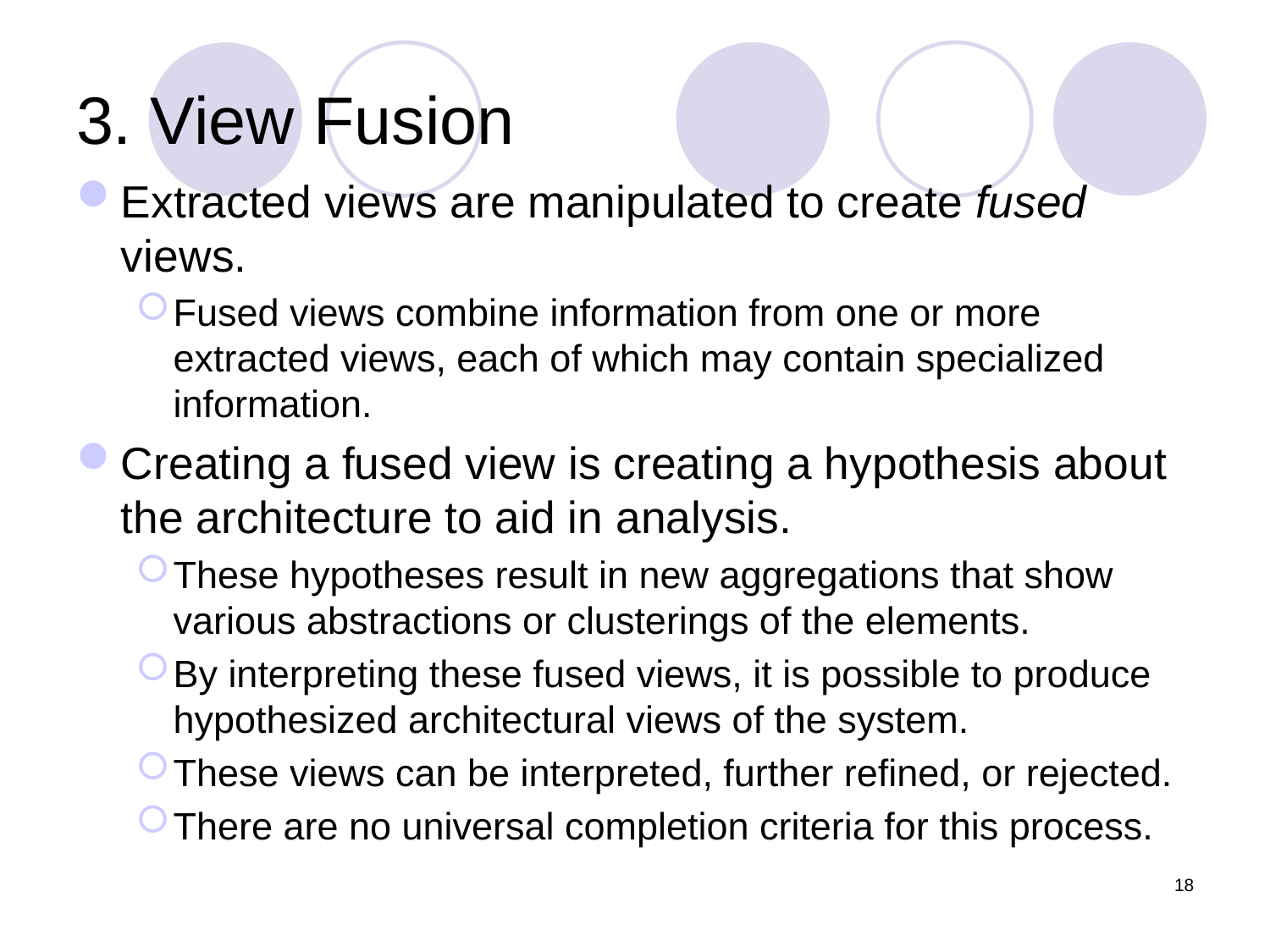

# 3. View Fusion
Extracted views are manipulated to create fused views.
Fused views combine information from one or more extracted views, each of which may contain specialized information.
Creating a fused view is creating a hypothesis about the architecture to aid in analysis.
These hypotheses result in new aggregations that show various abstractions or clusterings of the elements.
By interpreting these fused views, it is possible to produce hypothesized architectural views of the system.
These views can be interpreted, further refined, or rejected.
There are no universal completion criteria for this process.
18